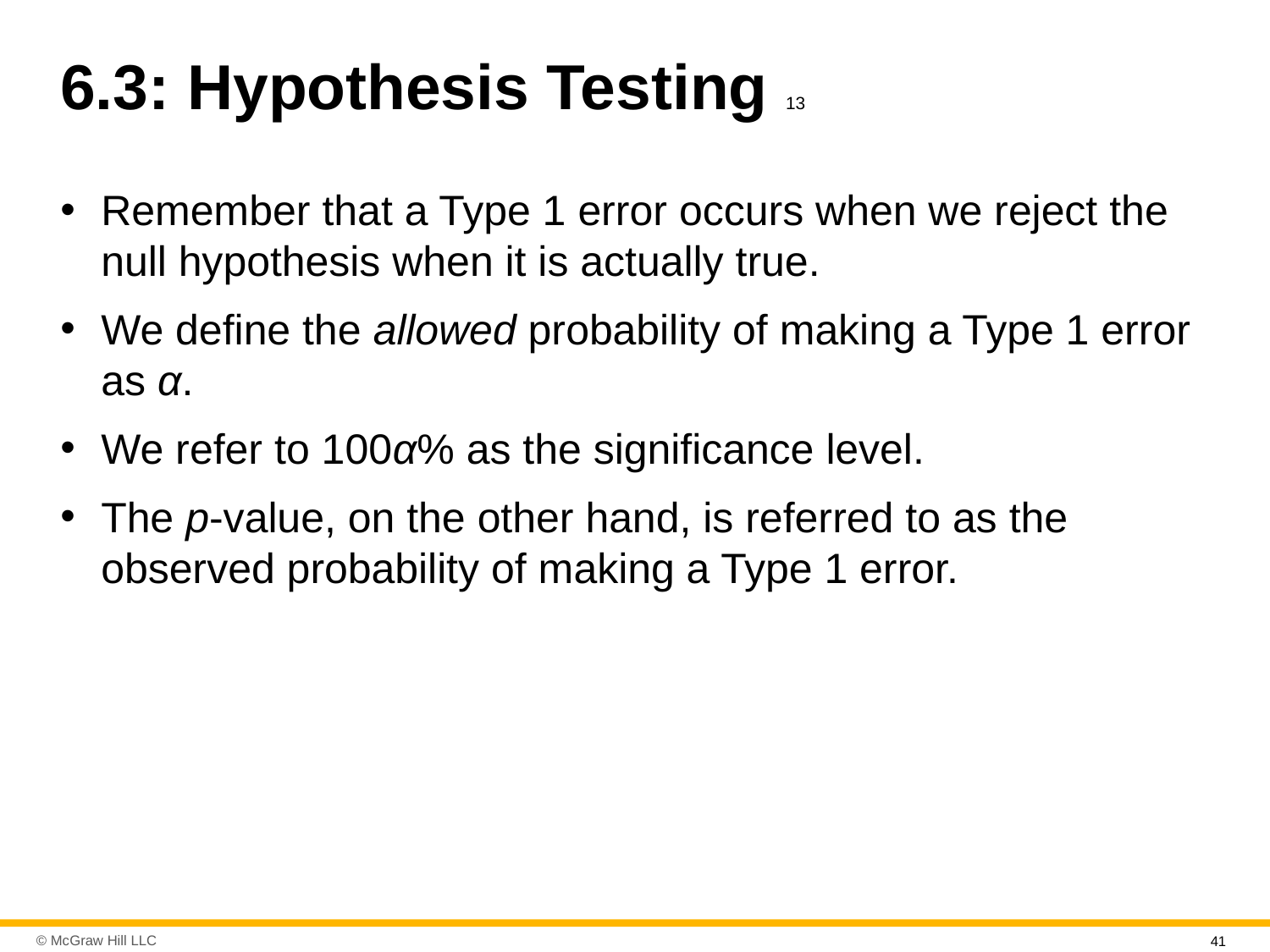

# 6.3: Hypothesis Testing 13
Remember that a Type 1 error occurs when we reject the null hypothesis when it is actually true.
We define the allowed probability of making a Type 1 error as α.
We refer to 100 α% as the significance level.
The p-value, on the other hand, is referred to as the observed probability of making a Type 1 error.
41